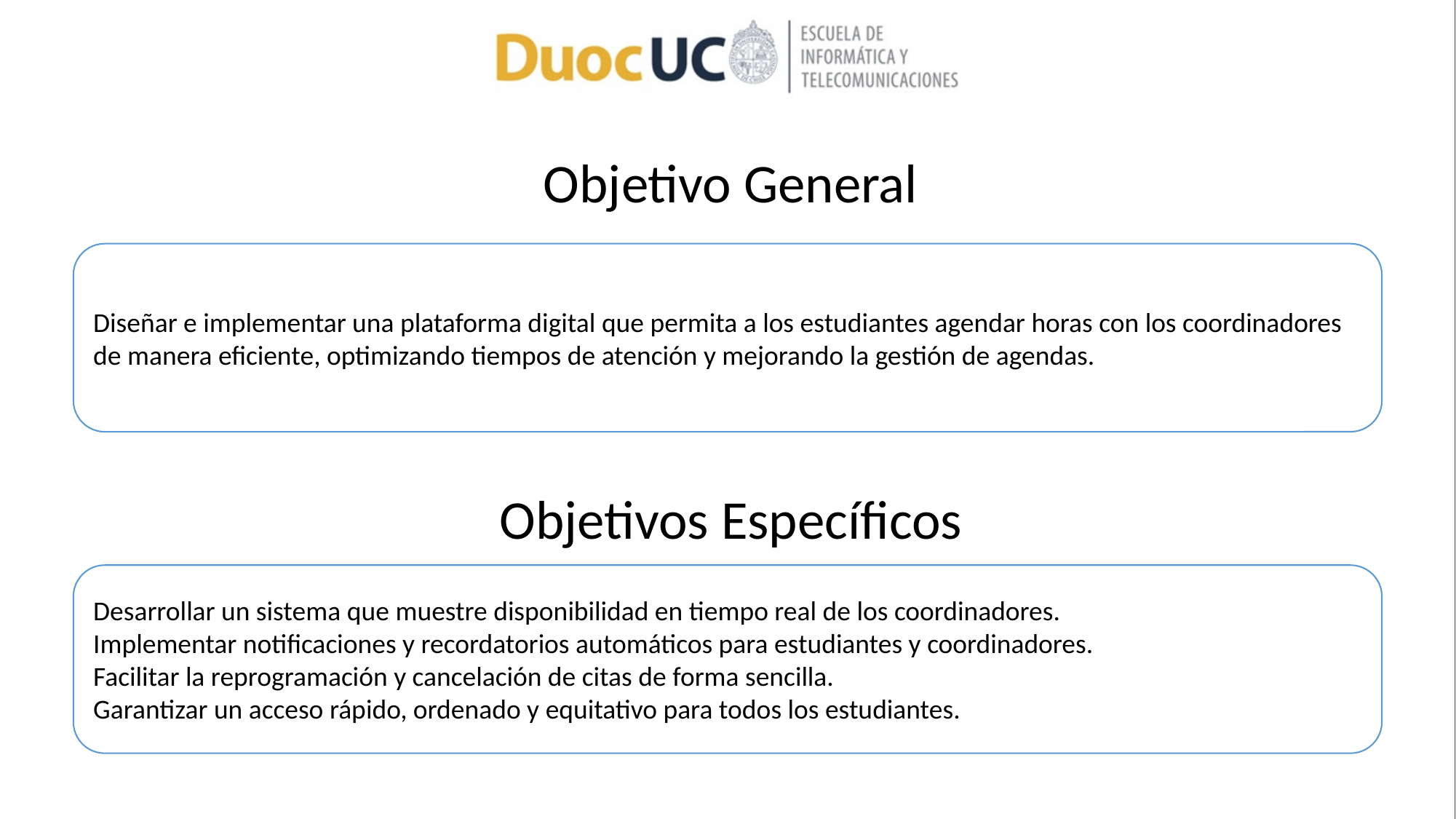

Objetivo General
Diseñar e implementar una plataforma digital que permita a los estudiantes agendar horas con los coordinadores de manera eficiente, optimizando tiempos de atención y mejorando la gestión de agendas.
Objetivos Específicos
Desarrollar un sistema que muestre disponibilidad en tiempo real de los coordinadores.
Implementar notificaciones y recordatorios automáticos para estudiantes y coordinadores.
Facilitar la reprogramación y cancelación de citas de forma sencilla.
Garantizar un acceso rápido, ordenado y equitativo para todos los estudiantes.